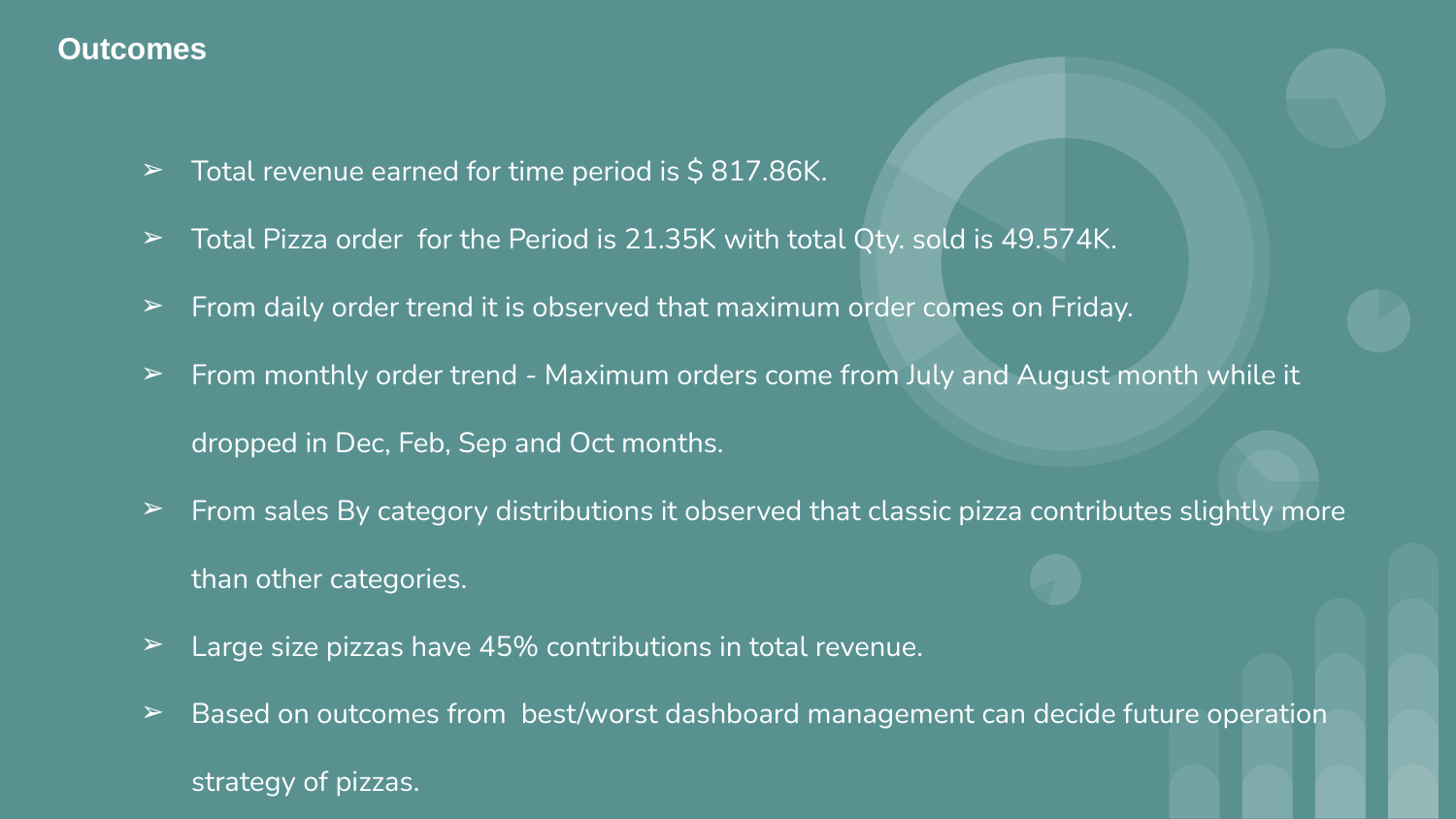

# Outcomes
Total revenue earned for time period is $ 817.86K.
Total Pizza order  for the Period is 21.35K with total Qty. sold is 49.574K.
From daily order trend it is observed that maximum order comes on Friday.
From monthly order trend - Maximum orders come from July and August month while it dropped in Dec, Feb, Sep and Oct months.
From sales By category distributions it observed that classic pizza contributes slightly more than other categories.
Large size pizzas have 45% contributions in total revenue.
Based on outcomes from  best/worst dashboard management can decide future operation strategy of pizzas.